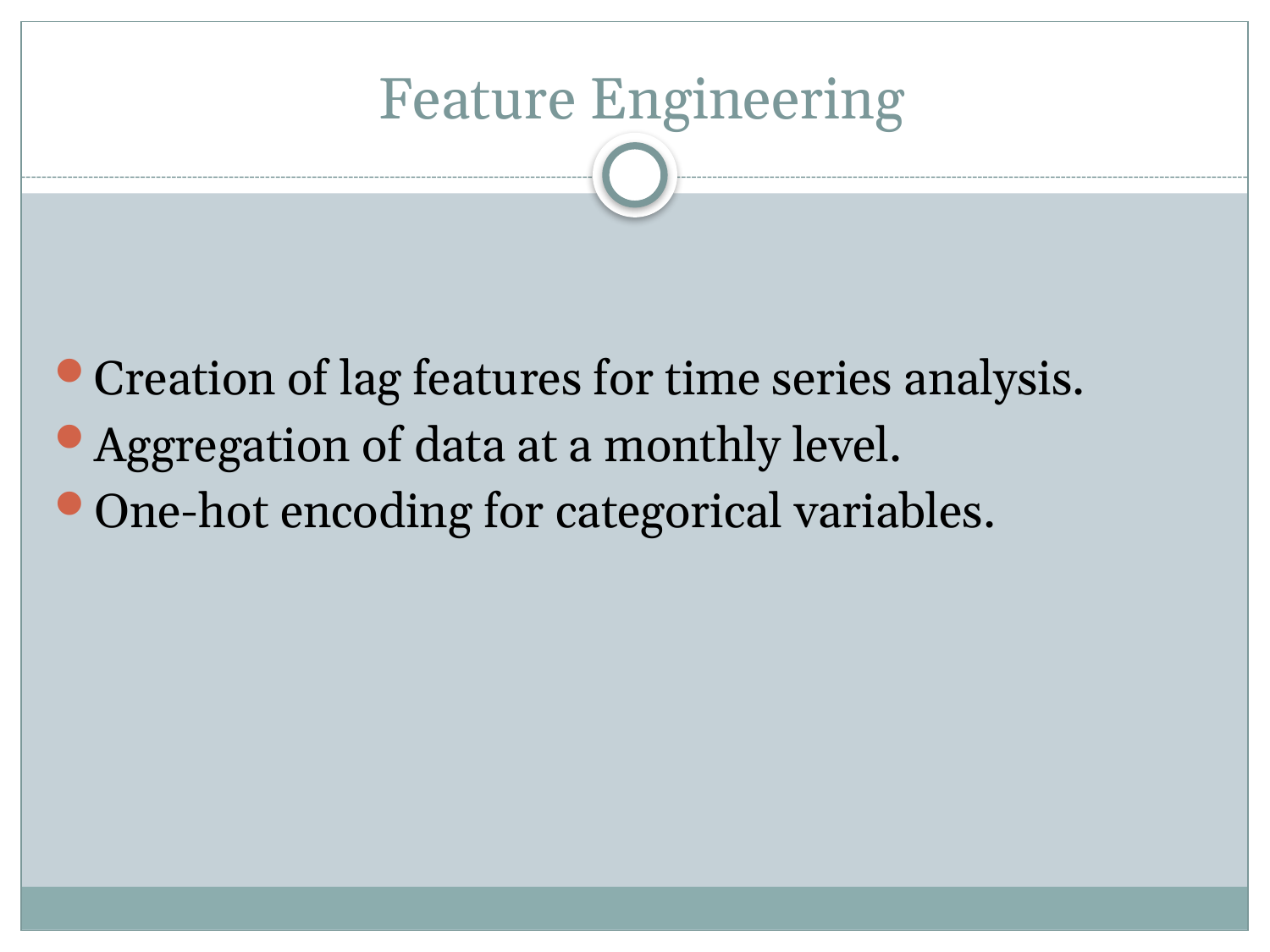

# Feature Engineering
Creation of lag features for time series analysis.
Aggregation of data at a monthly level.
One-hot encoding for categorical variables.